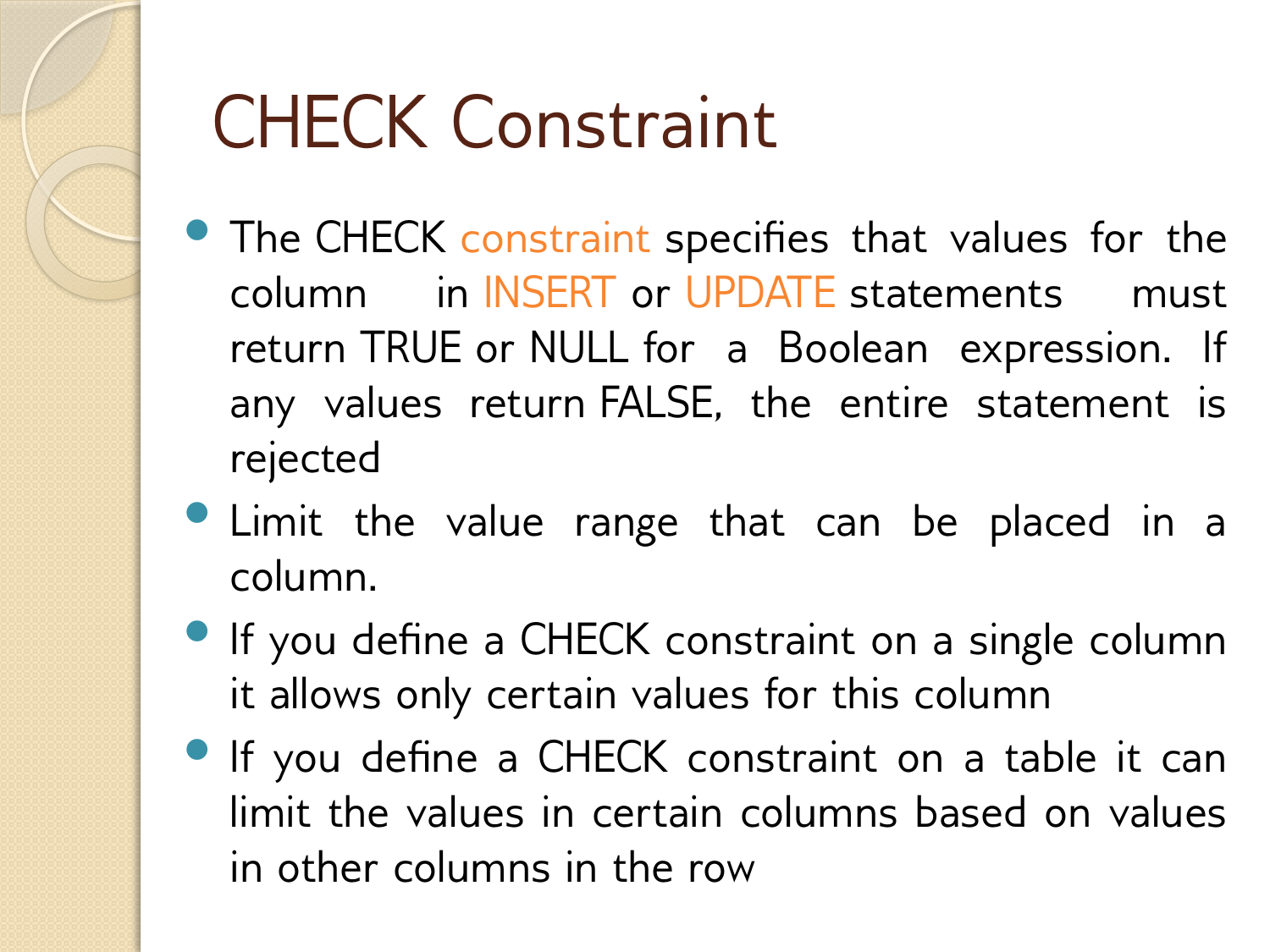

# CHECK Constraint
The CHECK constraint specifies that values for the column in INSERT or UPDATE statements must return TRUE or NULL for a Boolean expression. If any values return FALSE, the entire statement is rejected
Limit the value range that can be placed in a column.
If you define a CHECK constraint on a single column it allows only certain values for this column
If you define a CHECK constraint on a table it can limit the values in certain columns based on values in other columns in the row